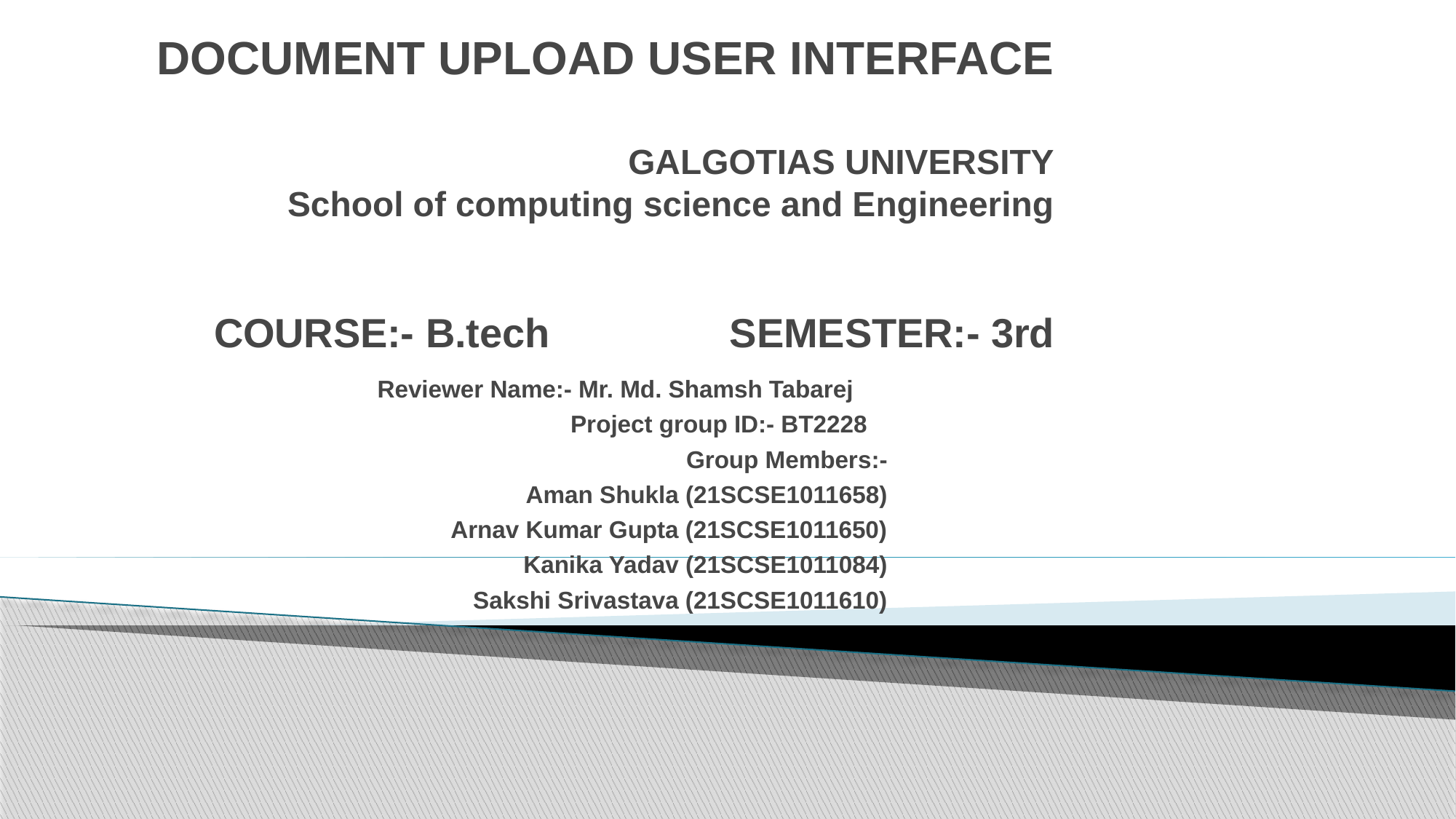

# DOCUMENT UPLOAD USER INTERFACE GALGOTIAS UNIVERSITY School of computing science and Engineering COURSE:- B.tech                SEMESTER:- 3rd
   Reviewer Name:- Mr. Md. Shamsh Tabarej
Project group ID:- BT2228
Group Members:-
Aman Shukla (21SCSE1011658)
Arnav Kumar Gupta (21SCSE1011650)
Kanika Yadav (21SCSE1011084)
Sakshi Srivastava (21SCSE1011610)